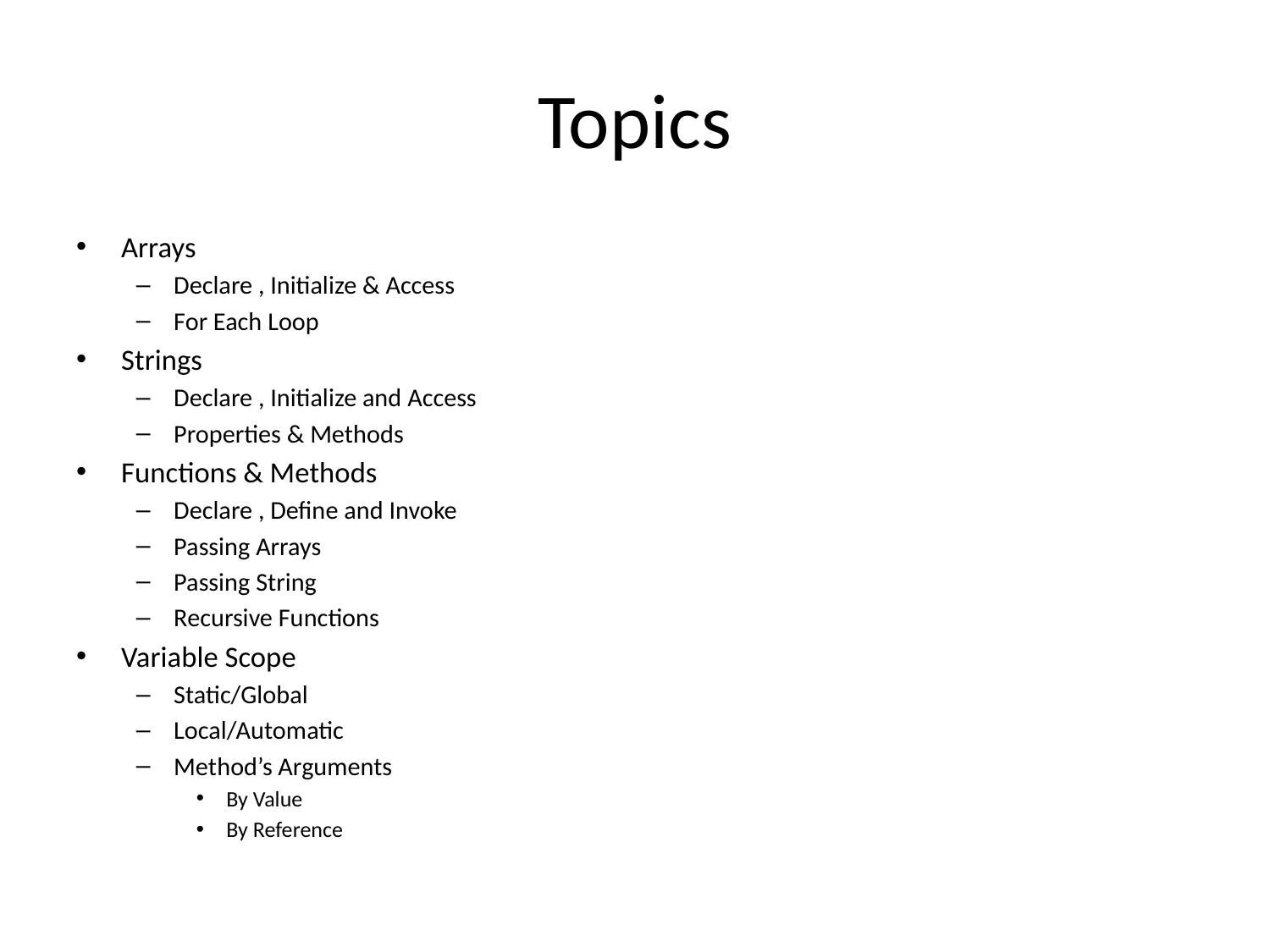

# Topics
Arrays
Declare , Initialize & Access
For Each Loop
Strings
Declare , Initialize and Access
Properties & Methods
Functions & Methods
Declare , Define and Invoke
Passing Arrays
Passing String
Recursive Functions
Variable Scope
Static/Global
Local/Automatic
Method’s Arguments
By Value
By Reference